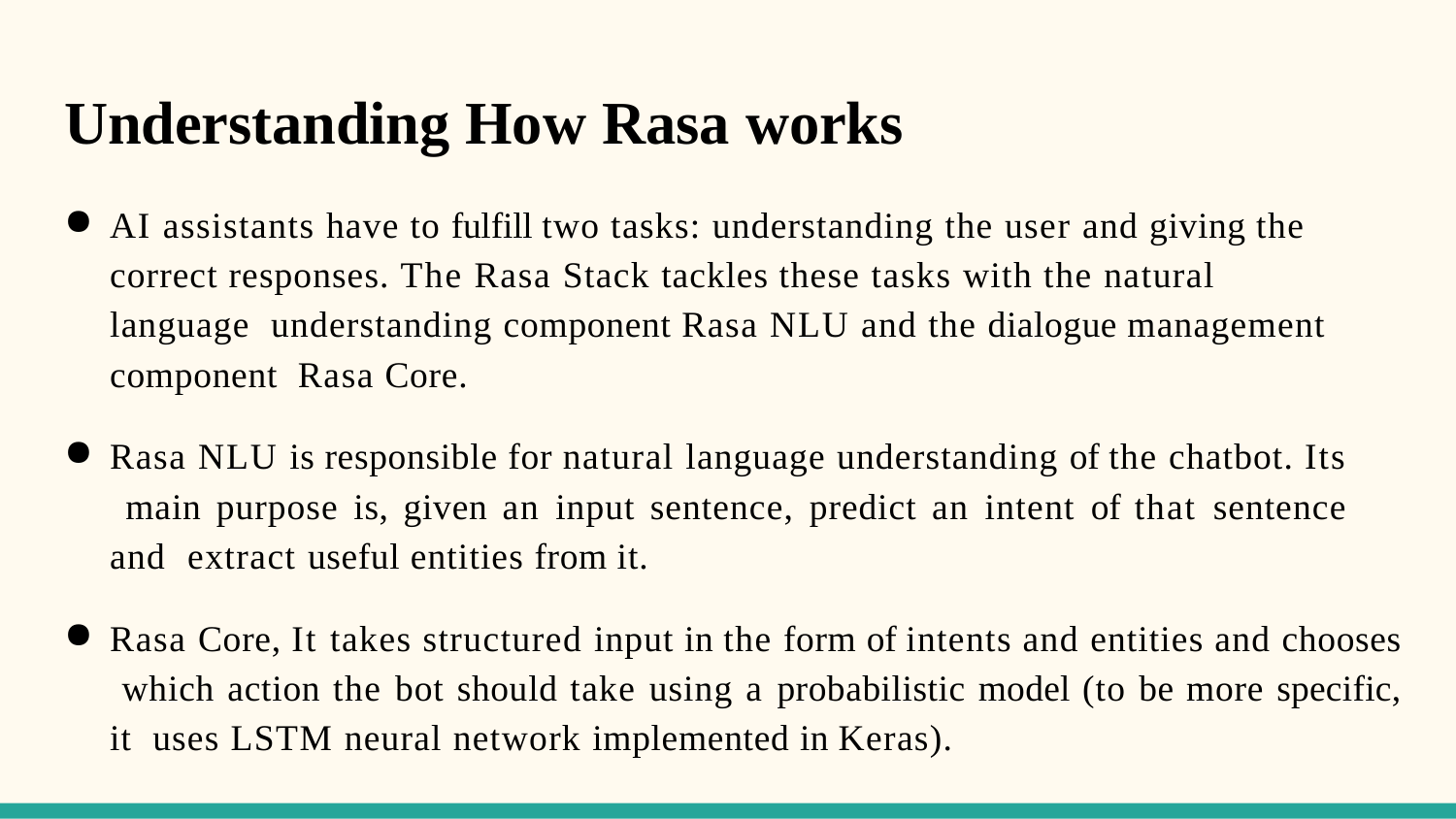

# Understanding How Rasa works
AI assistants have to fulfill two tasks: understanding the user and giving the  correct responses. The Rasa Stack tackles these tasks with the natural language  understanding component Rasa NLU and the dialogue management component  Rasa Core.
Rasa NLU is responsible for natural language understanding of the chatbot. Its  main purpose is, given an input sentence, predict an intent of that sentence and  extract useful entities from it.
Rasa Core, It takes structured input in the form of intents and entities and chooses  which action the bot should take using a probabilistic model (to be more specific, it  uses LSTM neural network implemented in Keras).